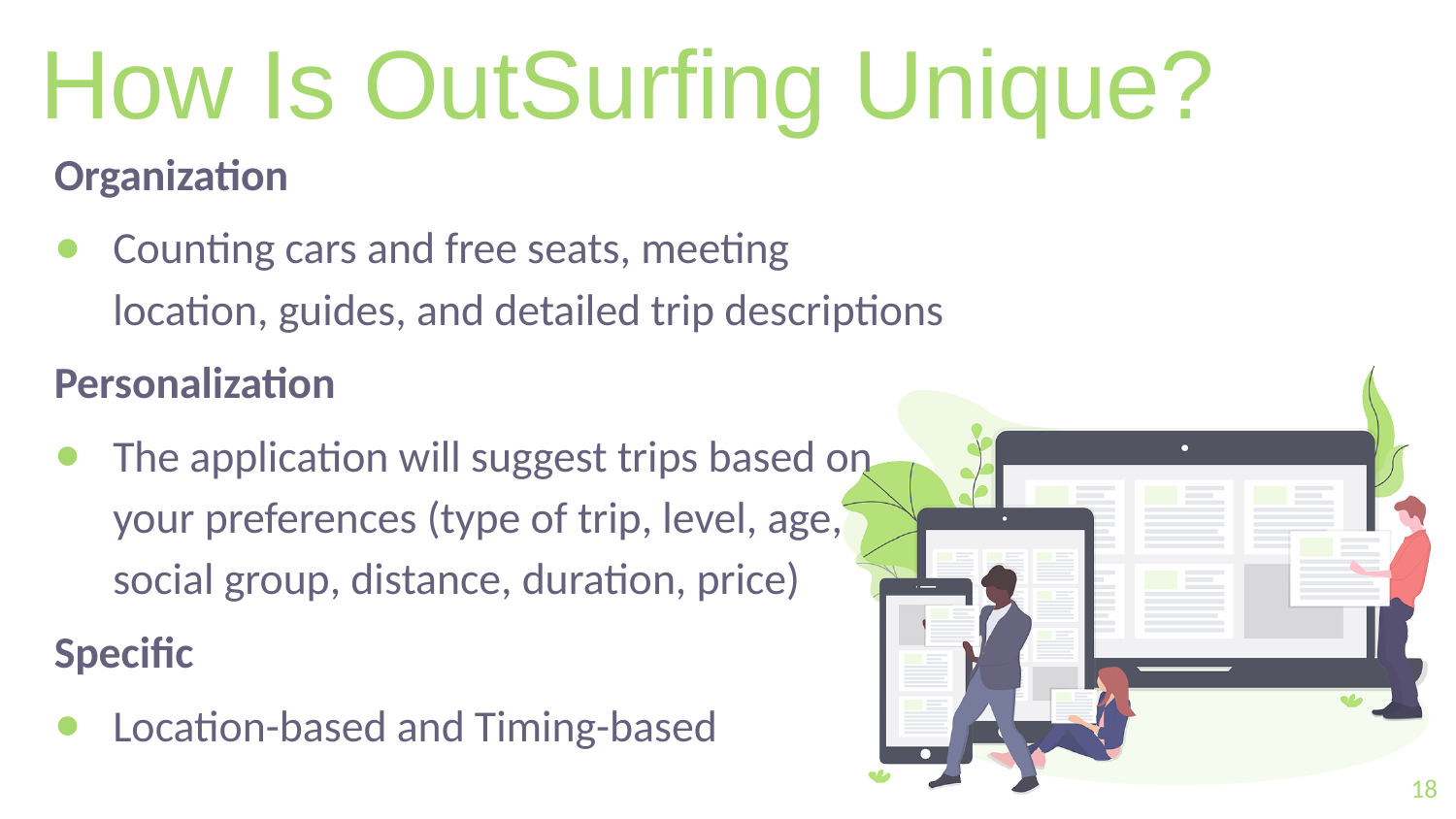

How Is OutSurfing Unique?
Organization
Counting cars and free seats, meeting location, guides, and detailed trip descriptions
Personalization
The application will suggest trips based on your preferences (type of trip, level, age, social group, distance, duration, price)
Specific
Location-based and Timing-based
18